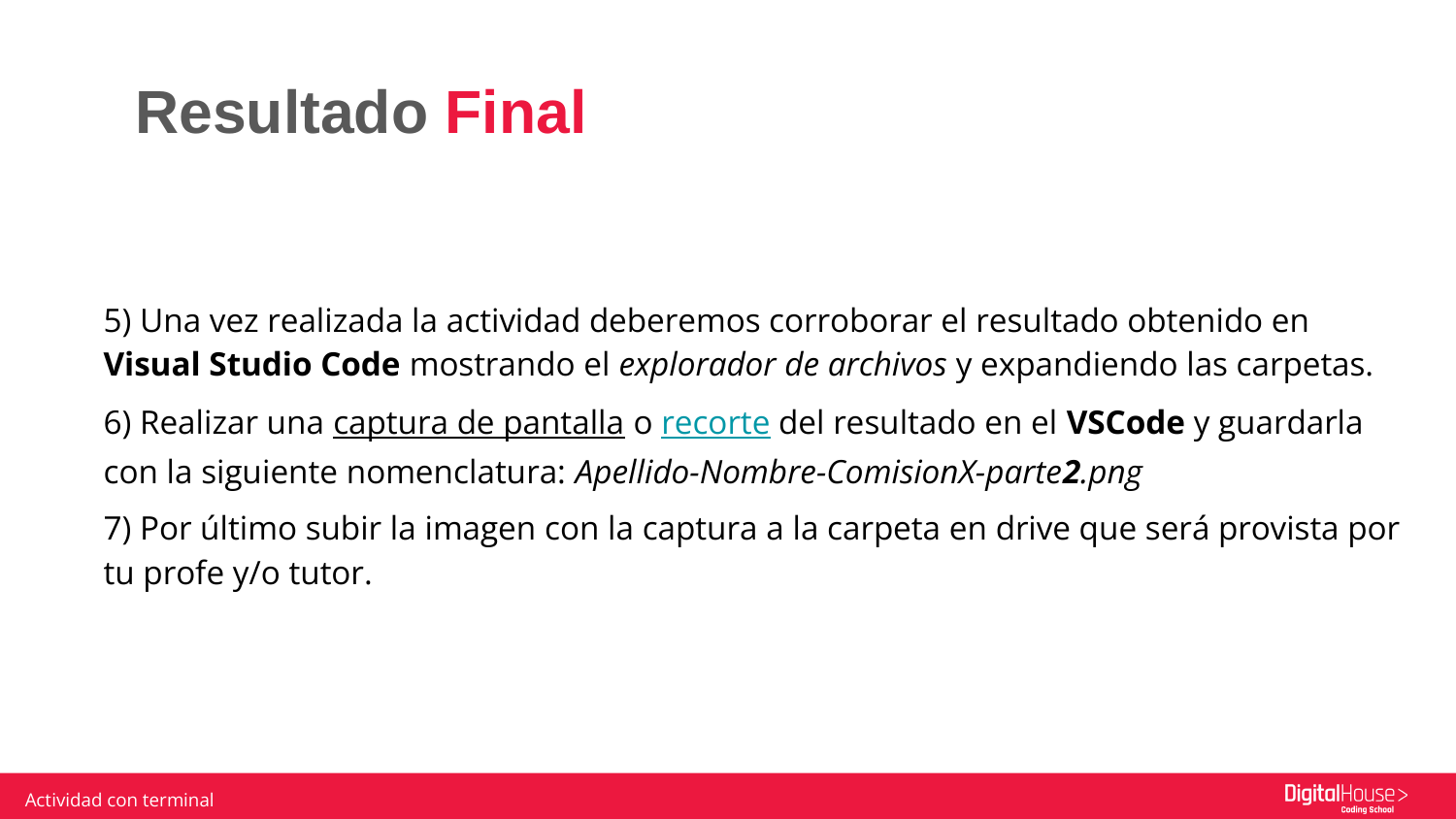

Resultado Final
5) Una vez realizada la actividad deberemos corroborar el resultado obtenido en Visual Studio Code mostrando el explorador de archivos y expandiendo las carpetas.
6) Realizar una captura de pantalla o recorte del resultado en el VSCode y guardarla con la siguiente nomenclatura: Apellido-Nombre-ComisionX-parte2.png
7) Por último subir la imagen con la captura a la carpeta en drive que será provista por tu profe y/o tutor.